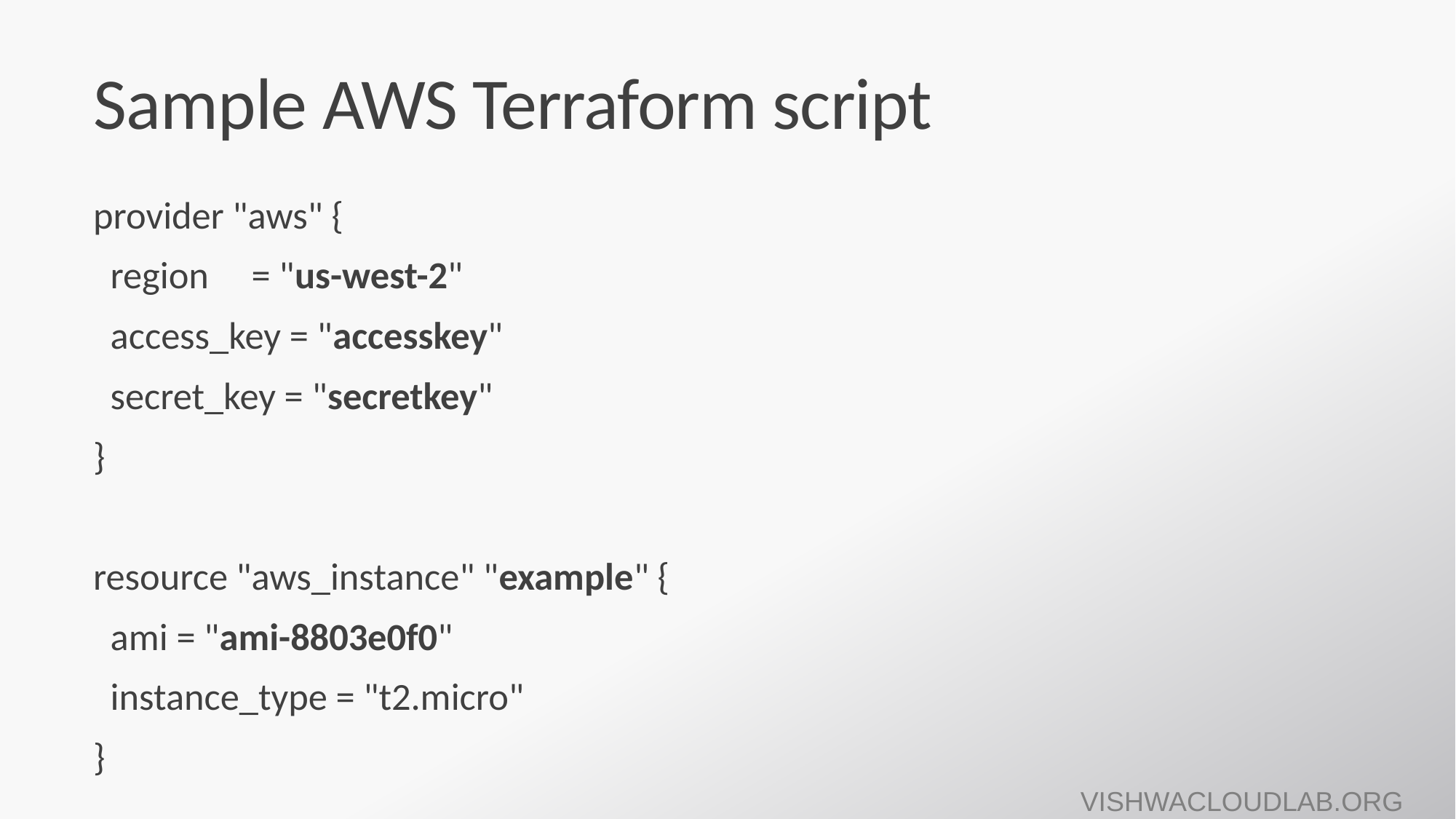

# Sample AWS Terraform script
provider "aws" {
  region     = "us-west-2"
  access_key = "accesskey"
  secret_key = "secretkey"
}

resource "aws_instance" "example" {
  ami = "ami-8803e0f0"
  instance_type = "t2.micro"
}